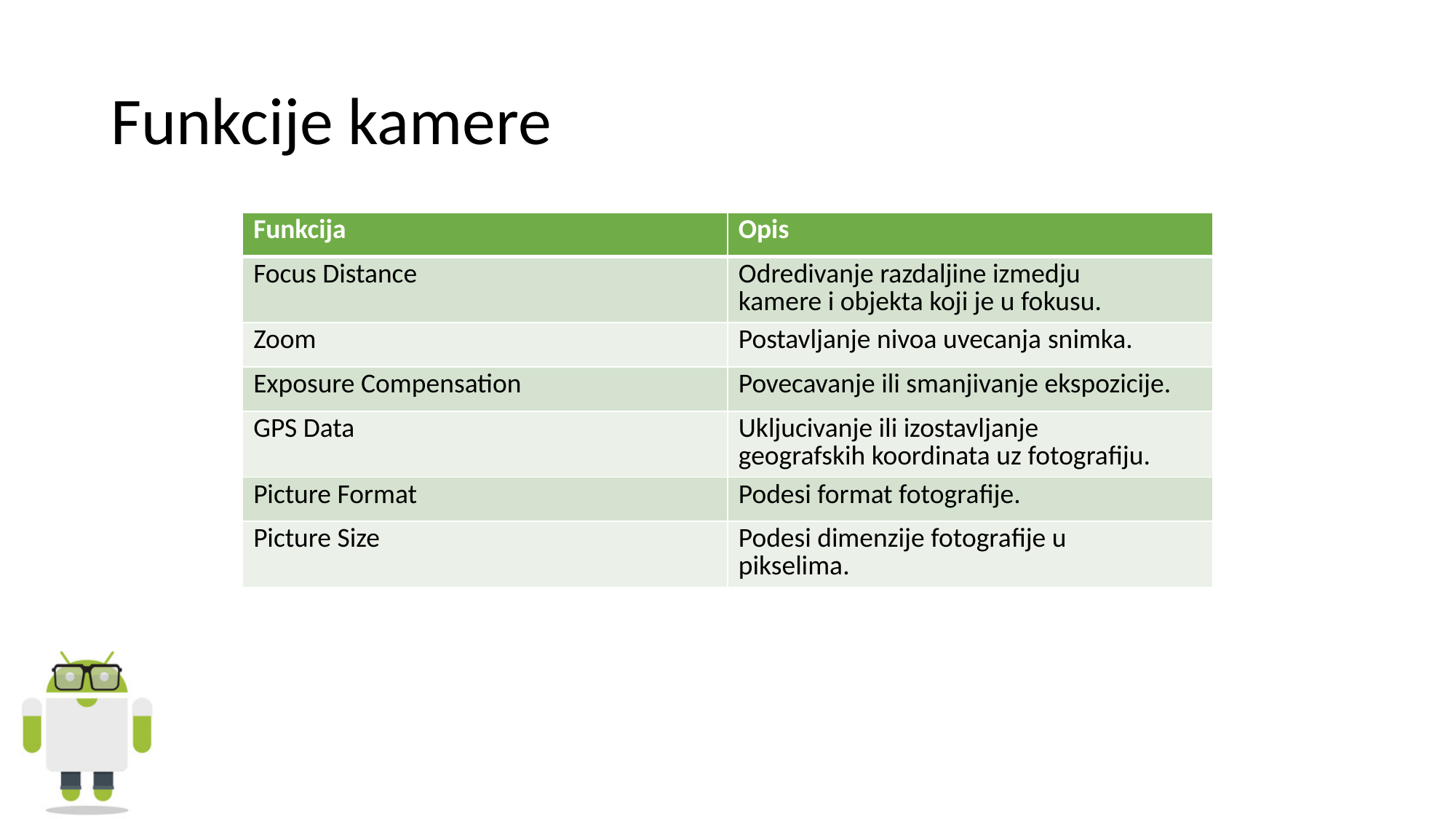

# Funkcije kamere
| Funkcija | Opis |
| --- | --- |
| Focus Distance | Odredivanje razdaljine izmedju kamere i objekta koji je u fokusu. |
| Zoom | Postavljanje nivoa uvecanja snimka. |
| Exposure Compensation | Povecavanje ili smanjivanje ekspozicije. |
| GPS Data | Ukljucivanje ili izostavljanje geografskih koordinata uz fotografiju. |
| Picture Format | Podesi format fotografije. |
| Picture Size | Podesi dimenzije fotografije u pikselima. |